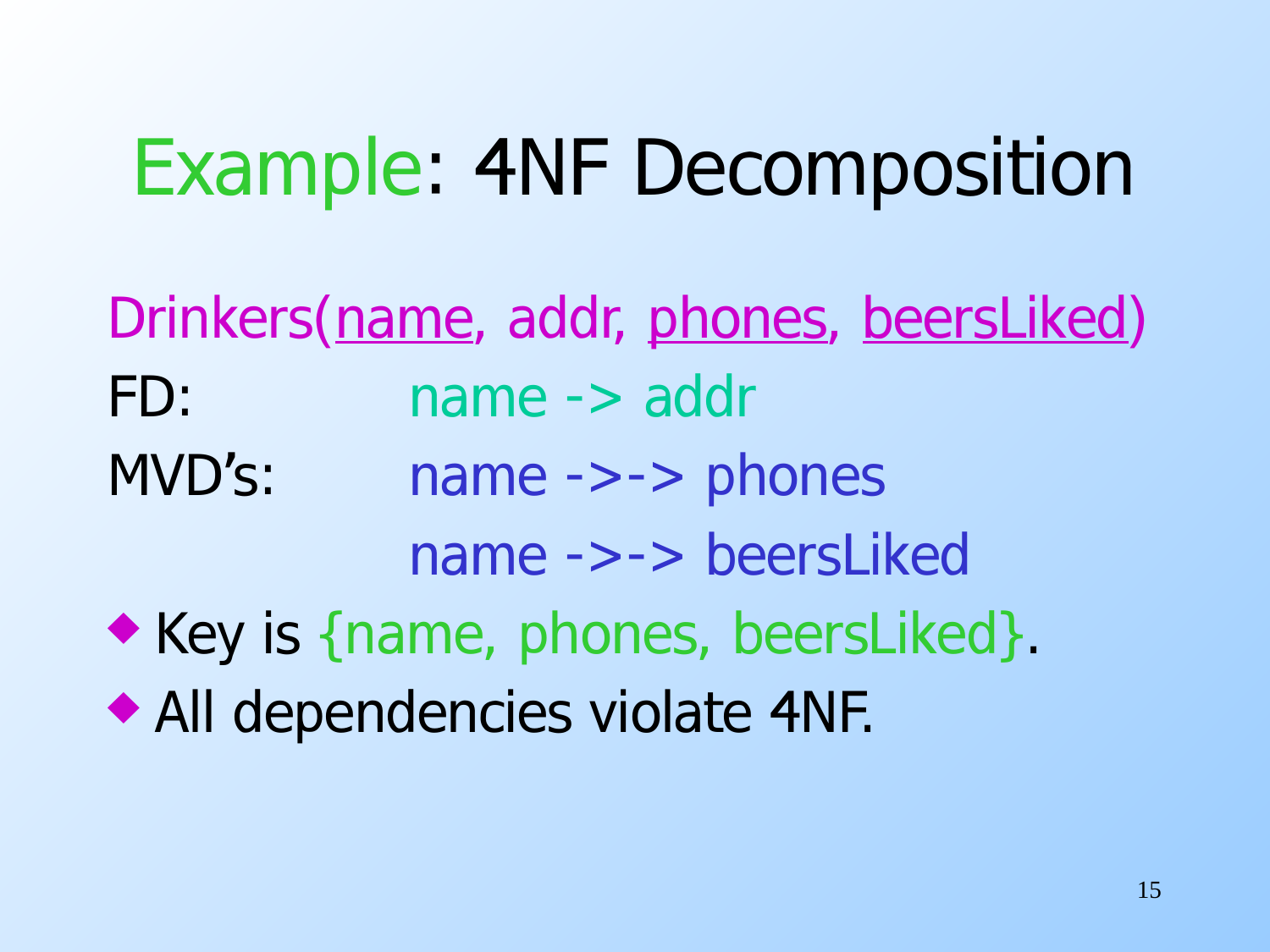

# Example: 4NF Decomposition
Drinkers(name, addr, phones, beersLiked)
FD: 		name -> addr
MVD’s: 	name ->-> phones
			name ->-> beersLiked
Key is {name, phones, beersLiked}.
All dependencies violate 4NF.
15